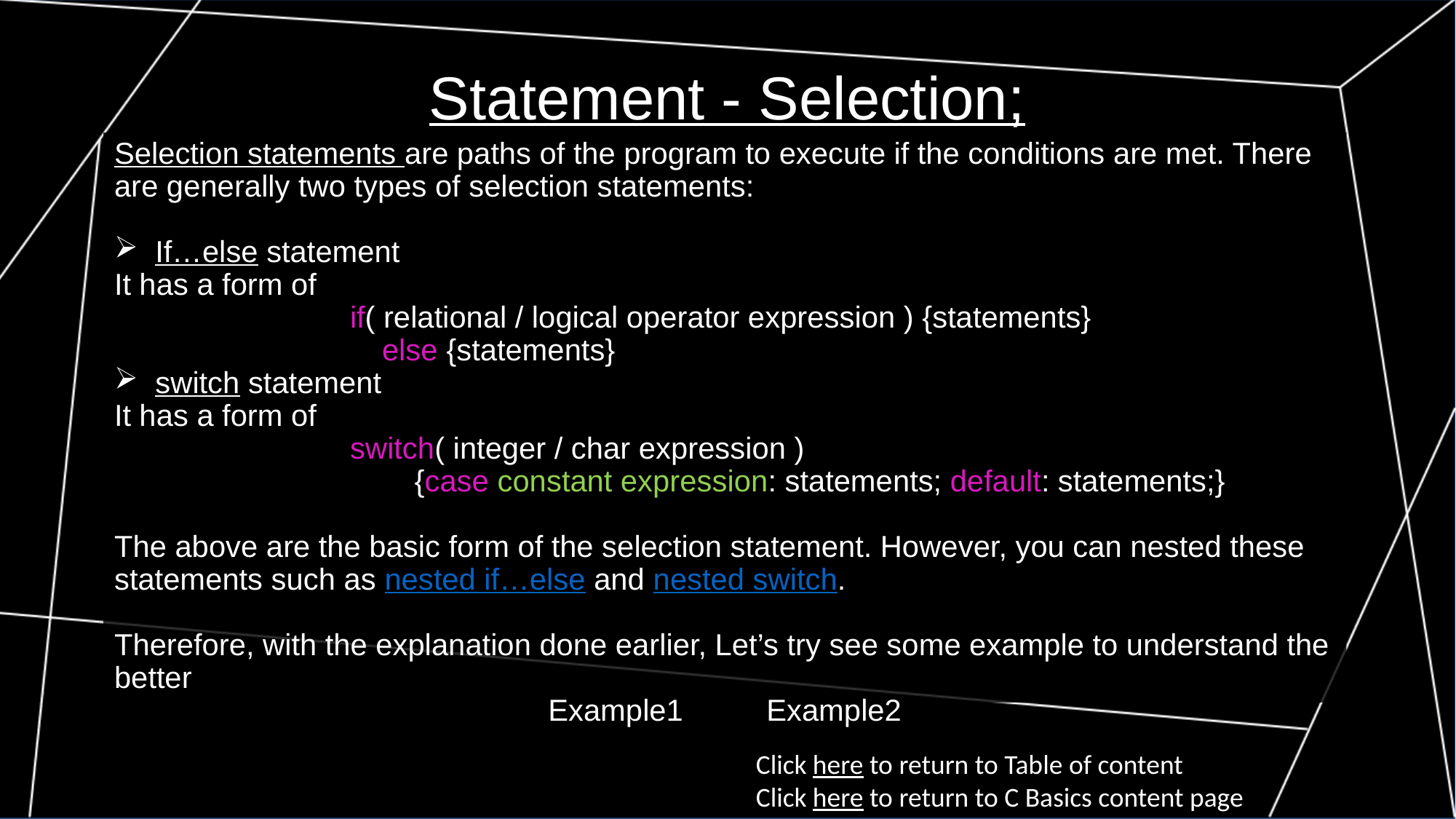

Statement - Selection;
Selection statements are paths of the program to execute if the conditions are met. There are generally two types of selection statements:

If…else statement
It has a form of
if( relational / logical operator expression ) {statements}
else {statements}
switch statement
It has a form of
switch( integer / char expression )
{case constant expression: statements; default: statements;}

The above are the basic form of the selection statement. However, you can nested these statements such as nested if…else and nested switch.

Therefore, with the explanation done earlier, Let’s try see some example to understand the better
Example1	Example2

Click here to return to Table of content
Click here to return to C Basics content page